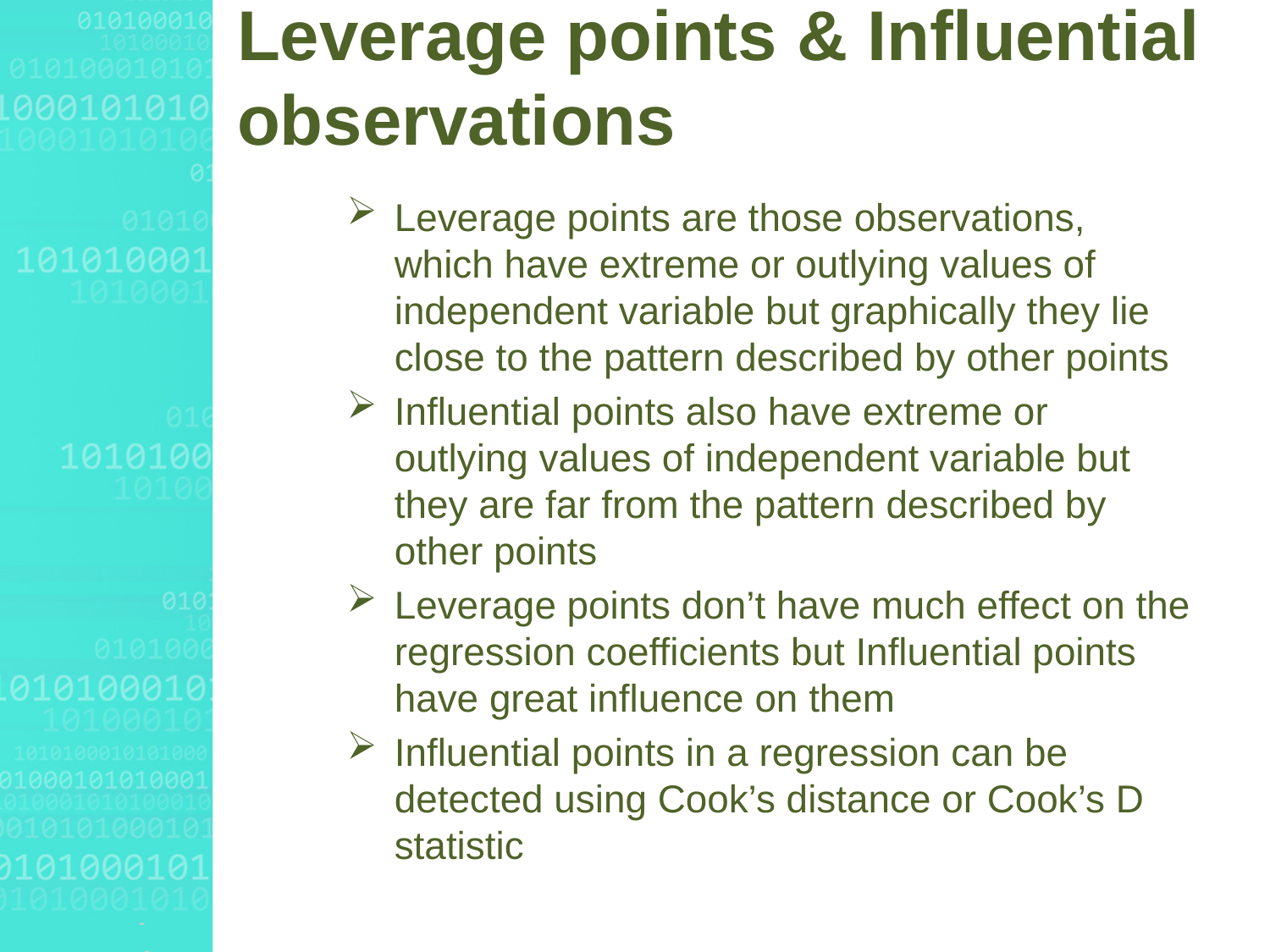

# Leverage points & Influential observations
Leverage points are those observations, which have extreme or outlying values of independent variable but graphically they lie close to the pattern described by other points
Influential points also have extreme or outlying values of independent variable but they are far from the pattern described by other points
Leverage points don’t have much effect on the regression coefficients but Influential points have great influence on them
Influential points in a regression can be detected using Cook’s distance or Cook’s D statistic